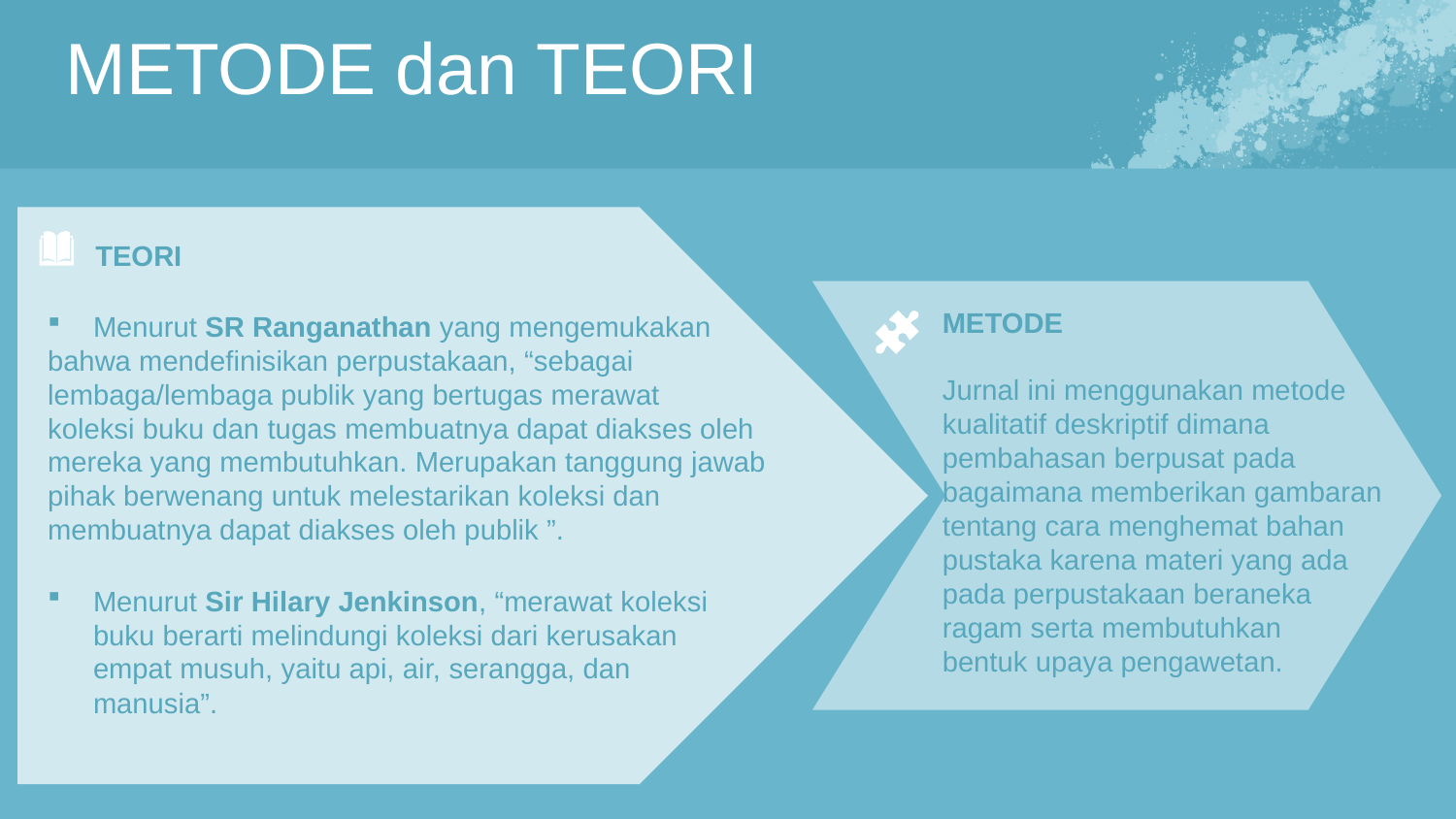

METODE dan TEORI

TEORI

METODE

Jurnal ini menggunakan metode
kualitatif deskriptif dimana
pembahasan berpusat pada
bagaimana memberikan gambaran tentang cara menghemat bahan
pustaka karena materi yang ada
pada perpustakaan beraneka
ragam serta membutuhkan
bentuk upaya pengawetan.

Menurut SR Ranganathan yang mengemukakan
bahwa mendefinisikan perpustakaan, “sebagai
lembaga/lembaga publik yang bertugas merawat
koleksi buku dan tugas membuatnya dapat diakses oleh mereka yang membutuhkan. Merupakan tanggung jawab pihak berwenang untuk melestarikan koleksi dan
membuatnya dapat diakses oleh publik ”.

Menurut Sir Hilary Jenkinson, “merawat koleksi buku berarti melindungi koleksi dari kerusakan empat musuh, yaitu api, air, serangga, dan
manusia”.